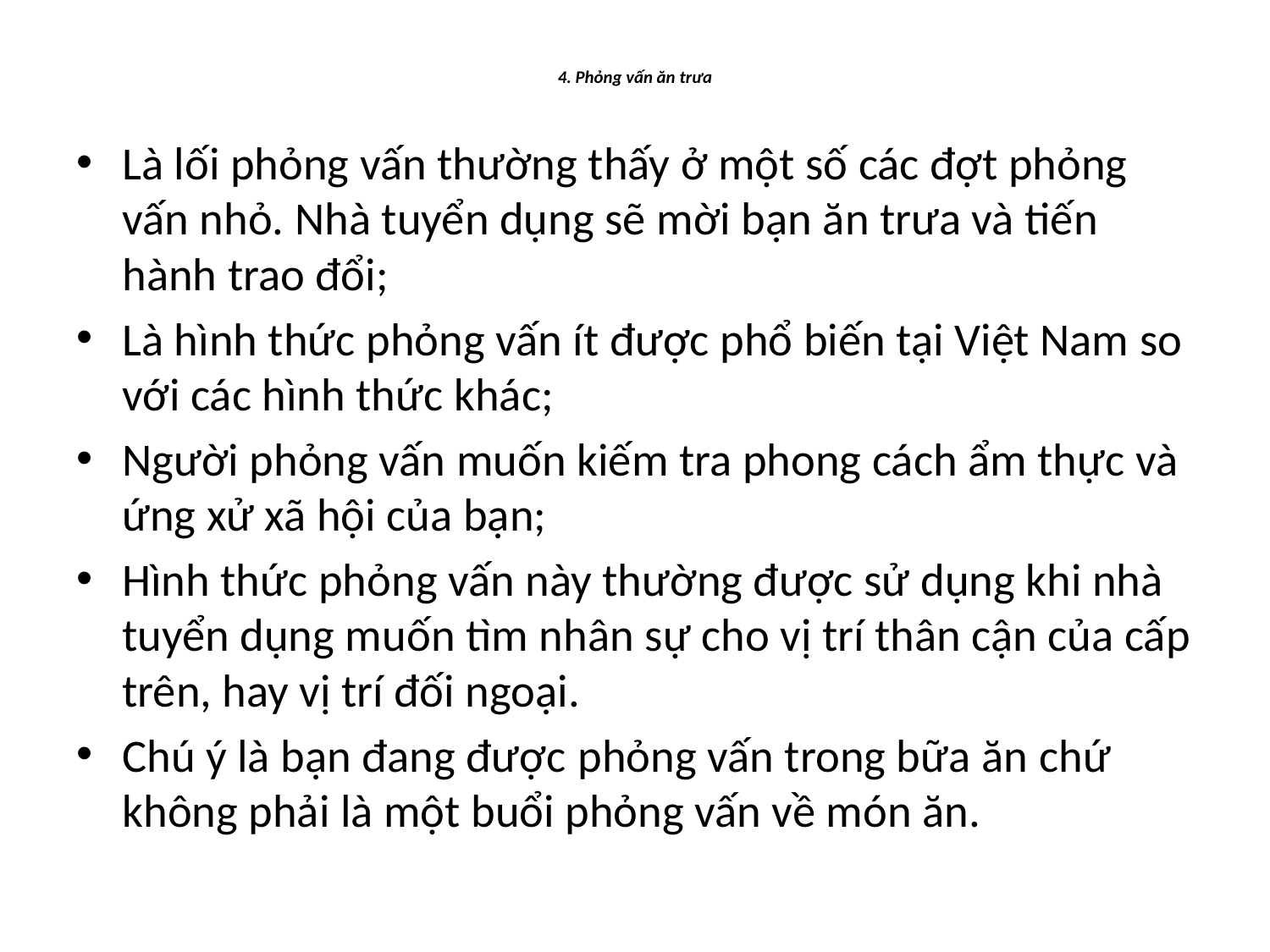

# 4. Phỏng vấn ăn trưa
Là lối phỏng vấn thường thấy ở một số các đợt phỏng vấn nhỏ. Nhà tuyển dụng sẽ mời bạn ăn trưa và tiến hành trao đổi;
Là hình thức phỏng vấn ít được phổ biến tại Việt Nam so với các hình thức khác;
Người phỏng vấn muốn kiếm tra phong cách ẩm thực và ứng xử xã hội của bạn;
Hình thức phỏng vấn này thường được sử dụng khi nhà tuyển dụng muốn tìm nhân sự cho vị trí thân cận của cấp trên, hay vị trí đối ngoại.
Chú ý là bạn đang được phỏng vấn trong bữa ăn chứ không phải là một buổi phỏng vấn về món ăn.